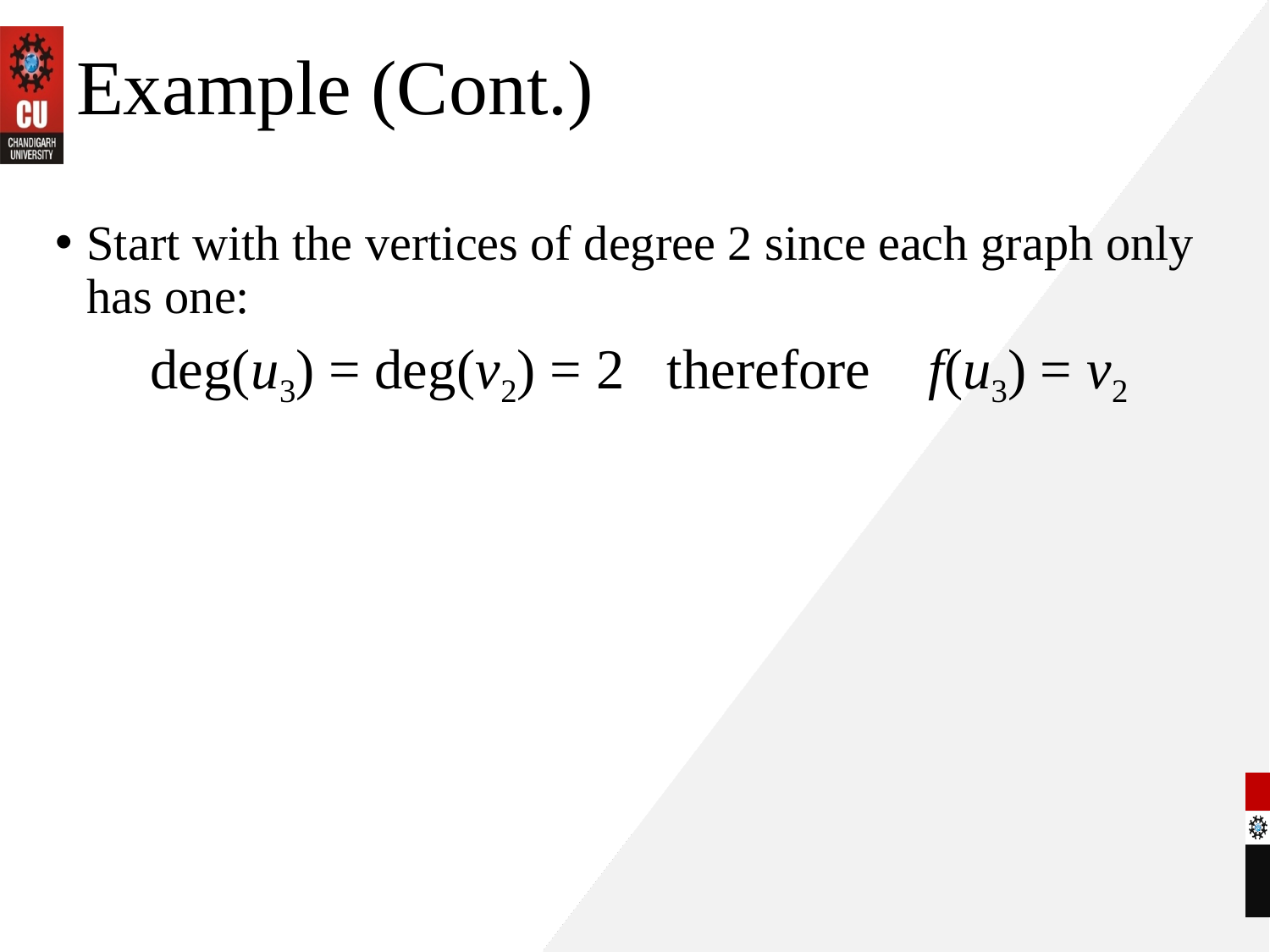

# Example (Cont.)
Start with the vertices of degree 2 since each graph only has one:
	deg(u3) = deg(v2) = 2   therefore    f(u3) = v2